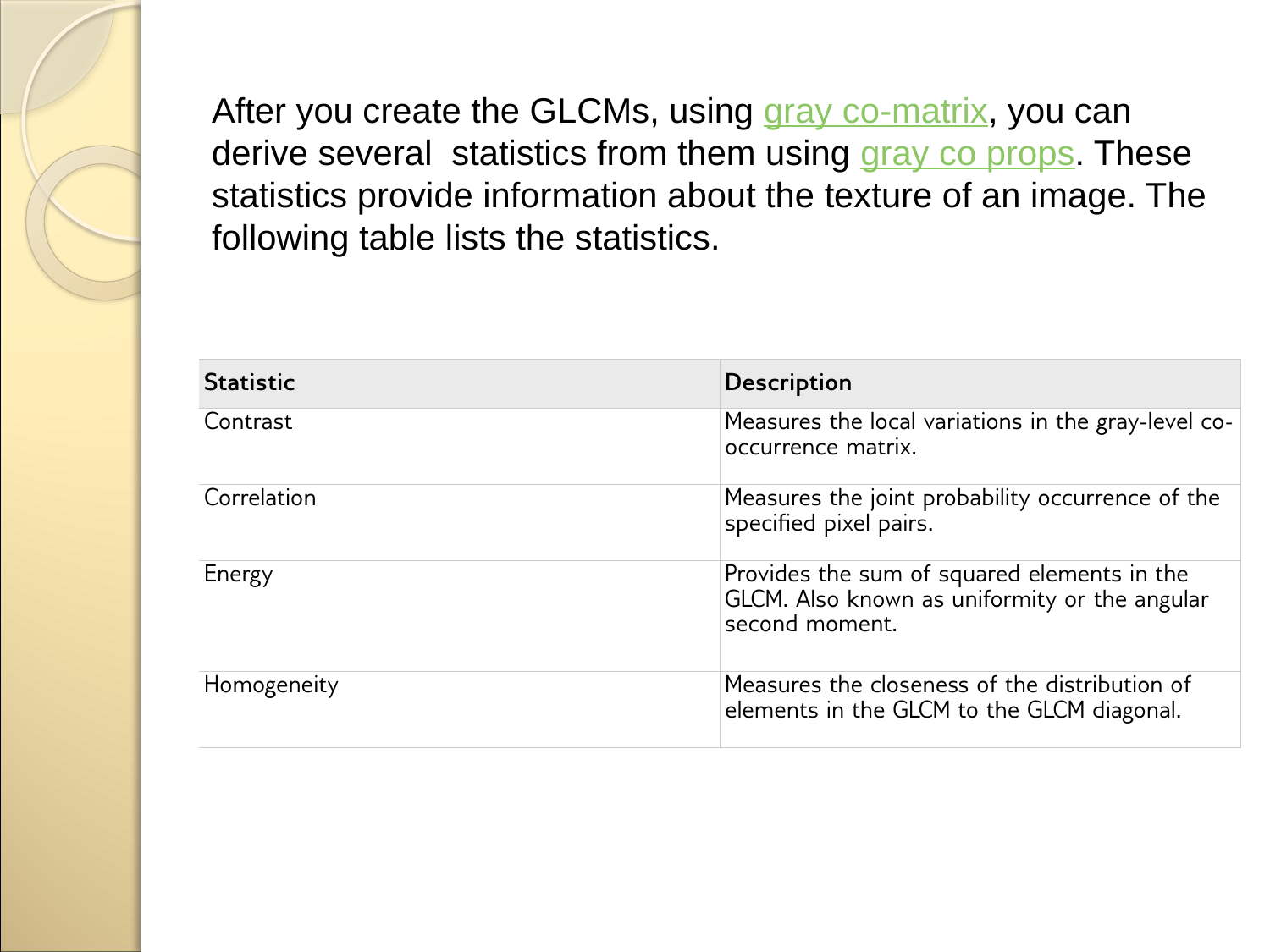

# After you create the GLCMs, using gray co-matrix, you can derive several  statistics from them using gray co props. These statistics provide information about the texture of an image. The following table lists the statistics.
| Statistic | Description |
| --- | --- |
| Contrast | Measures the local variations in the gray-level co-occurrence matrix. |
| Correlation | Measures the joint probability occurrence of the specified pixel pairs. |
| Energy | Provides the sum of squared elements in the GLCM. Also known as uniformity or the angular second moment. |
| Homogeneity | Measures the closeness of the distribution of elements in the GLCM to the GLCM diagonal. |